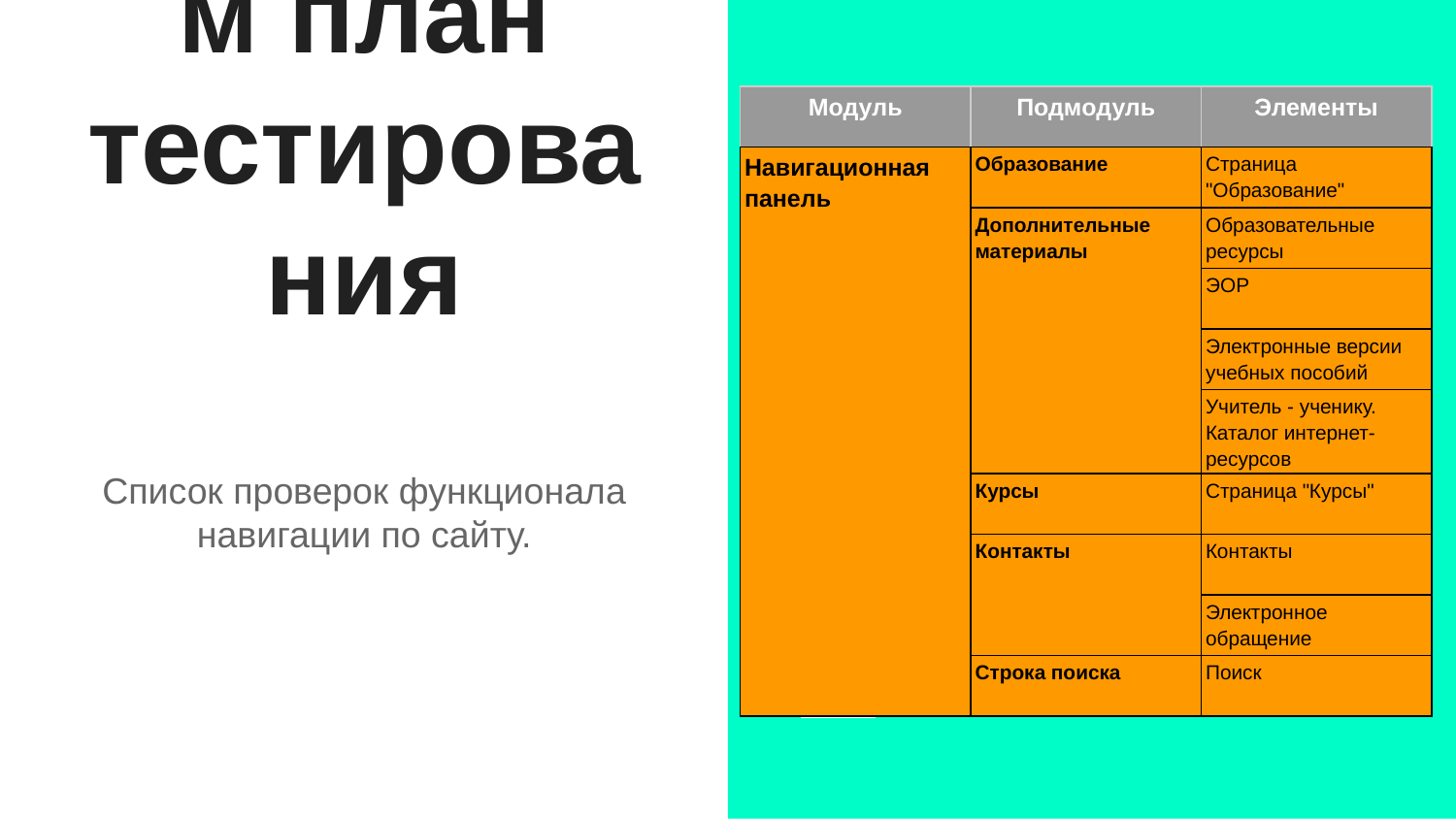

# Составляем план тестирования
| Модуль | Подмодуль | Элементы |
| --- | --- | --- |
| Навигационная панель | Образование | Страница "Образование" |
|  | Дополнительные материалы | Образовательные ресурсы |
|  |  | ЭОР |
|  |  | Электронные версии учебных пособий |
|  |  | Учитель - ученику. Каталог интернет-ресурсов |
|  | Курсы | Страница "Курсы" |
|  | Контакты | Контакты |
|  |  | Электронное обращение |
|  | Строка поиска | Поиск |
Список проверок функционала навигации по сайту.